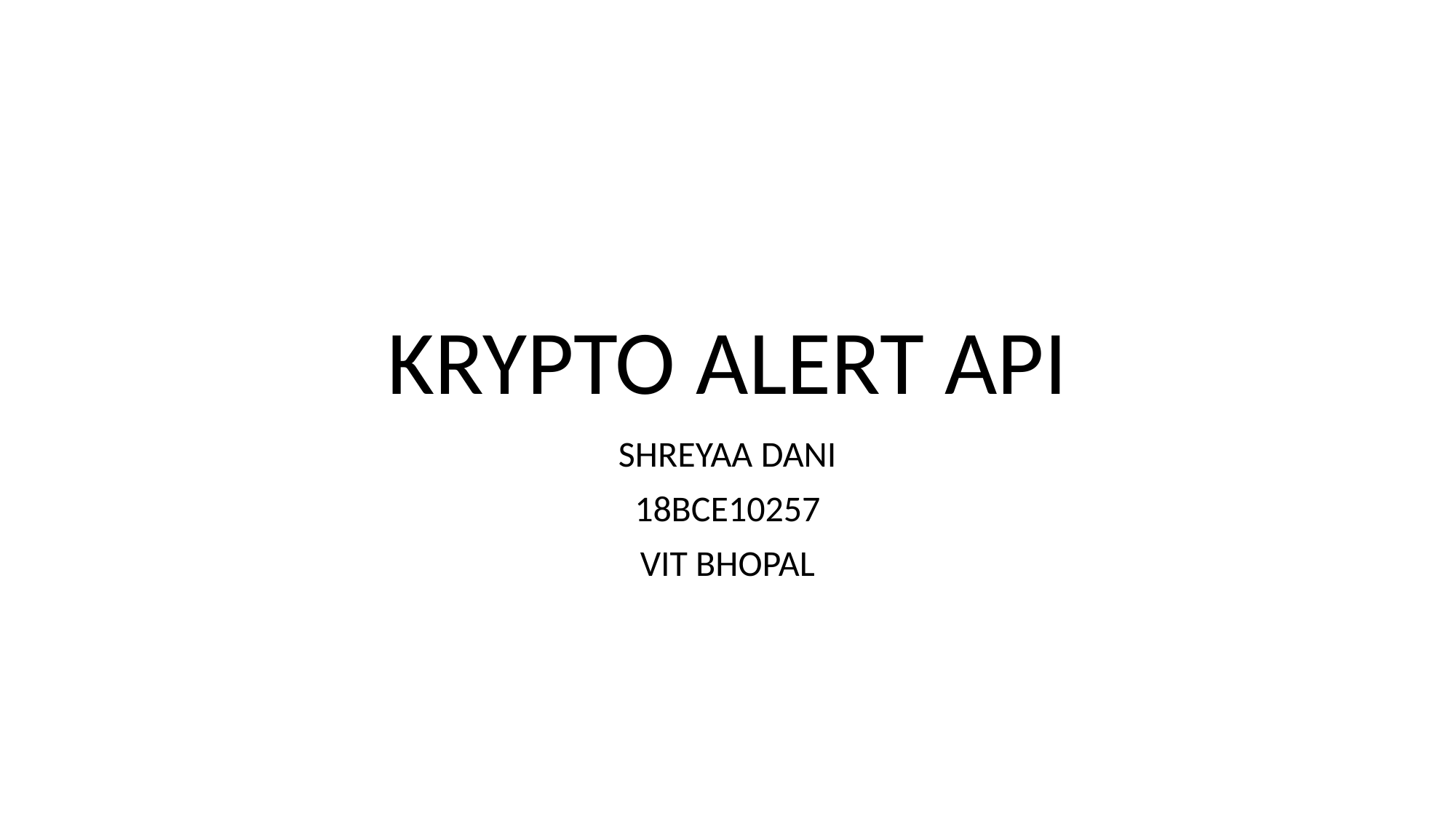

# KRYPTO ALERT API
SHREYAA DANI
18BCE10257
VIT BHOPAL